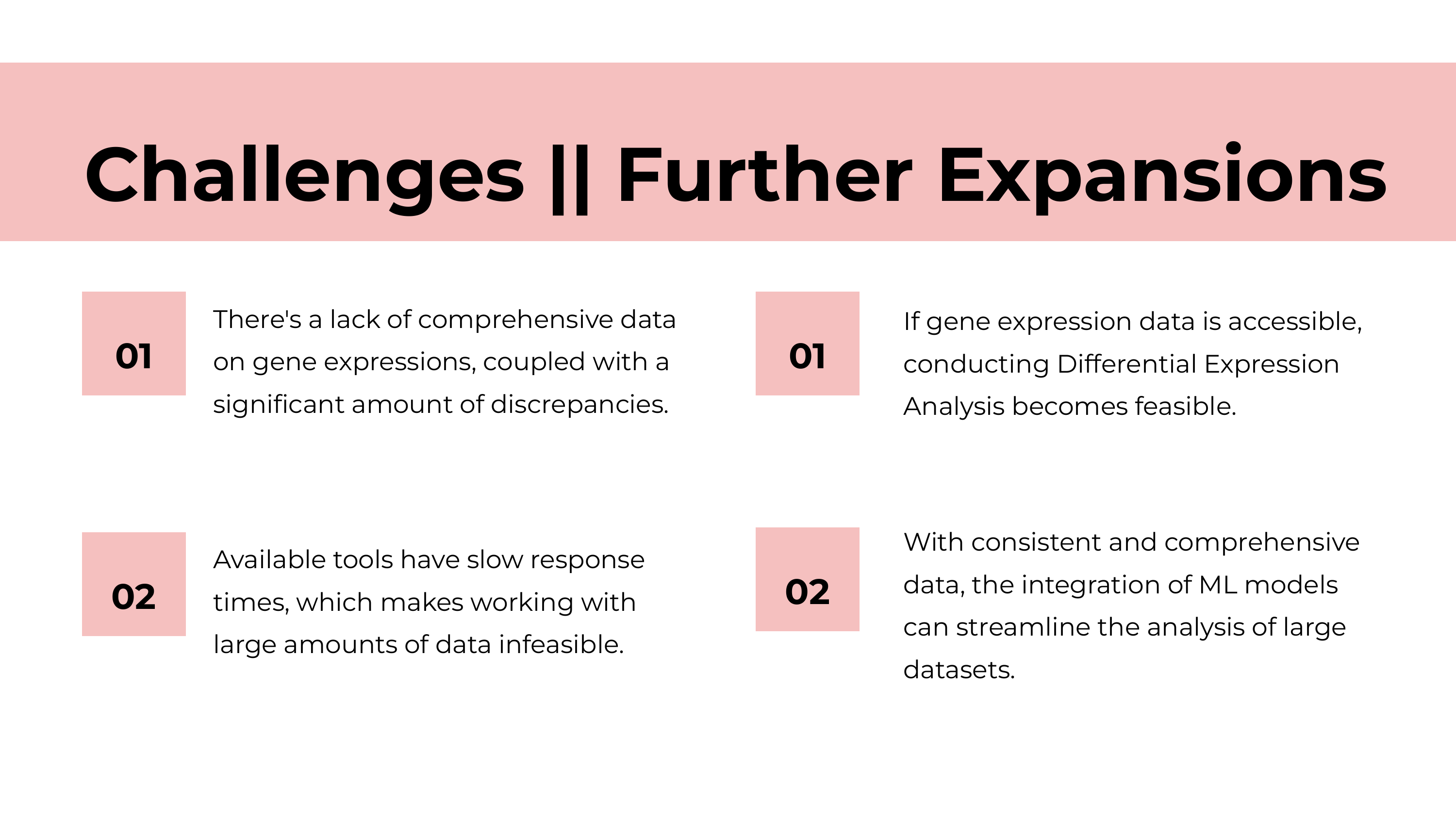

Challenges || Further Expansions

There's a lack of comprehensive data on gene expressions, coupled with a significant amount of discrepancies.
If gene expression data is accessible, conducting Differential Expression Analysis becomes feasible.
01
01
With consistent and comprehensive data, the integration of ML models can streamline the analysis of large datasets.

Available tools have slow response times, which makes working with large amounts of data infeasible.
02
02